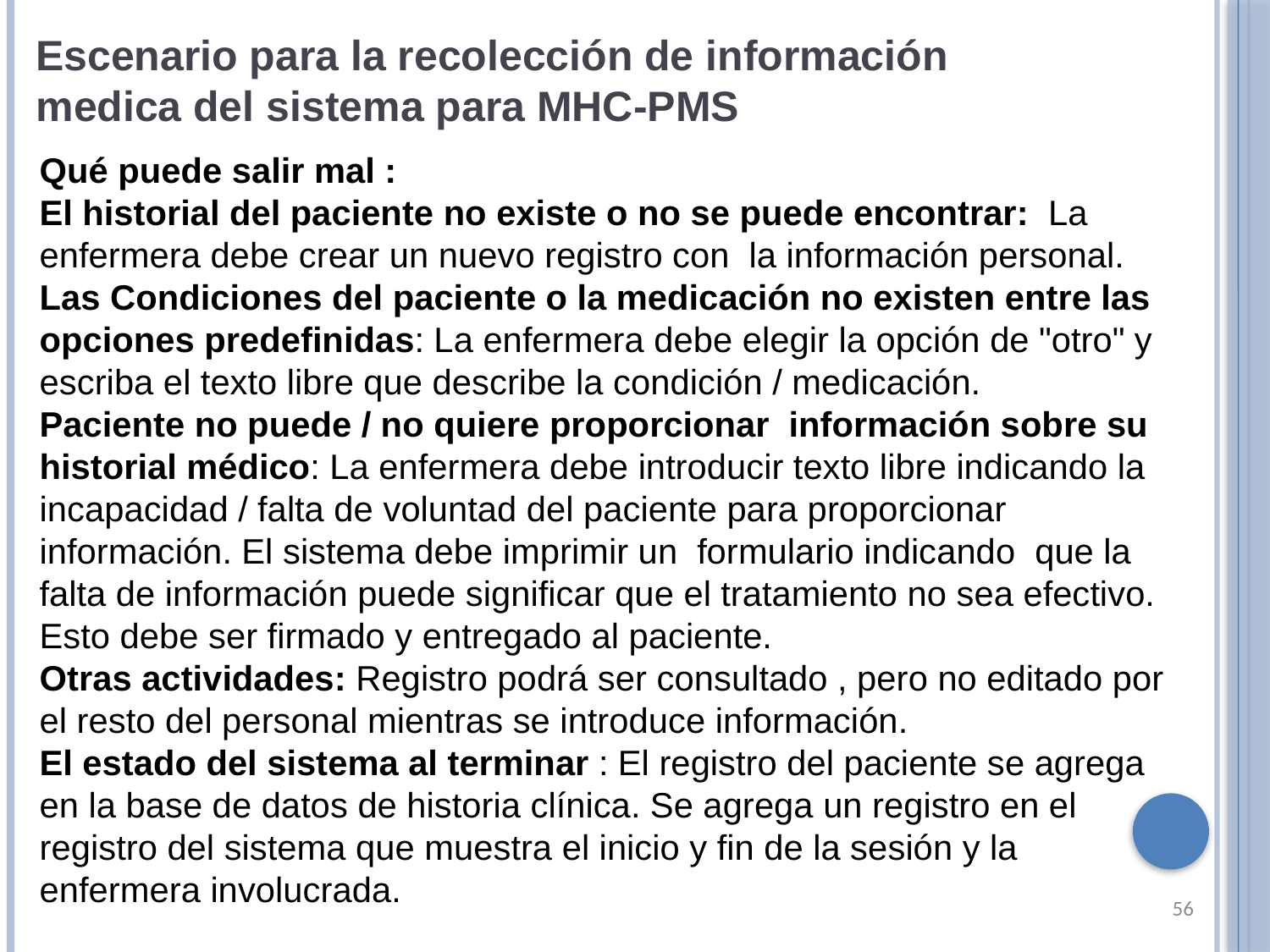

Escenario para la recolección de información medica del sistema para MHC-PMS
Qué puede salir mal :
El historial del paciente no existe o no se puede encontrar:  La enfermera debe crear un nuevo registro con  la información personal.
Las Condiciones del paciente o la medicación no existen entre las opciones predefinidas: La enfermera debe elegir la opción de "otro" y escriba el texto libre que describe la condición / medicación.
Paciente no puede / no quiere proporcionar  información sobre su historial médico: La enfermera debe introducir texto libre indicando la incapacidad / falta de voluntad del paciente para proporcionar información. El sistema debe imprimir un  formulario indicando  que la falta de información puede significar que el tratamiento no sea efectivo. Esto debe ser firmado y entregado al paciente.
Otras actividades: Registro podrá ser consultado , pero no editado por el resto del personal mientras se introduce información.
El estado del sistema al terminar : El registro del paciente se agrega en la base de datos de historia clínica. Se agrega un registro en el registro del sistema que muestra el inicio y fin de la sesión y la enfermera involucrada.
56